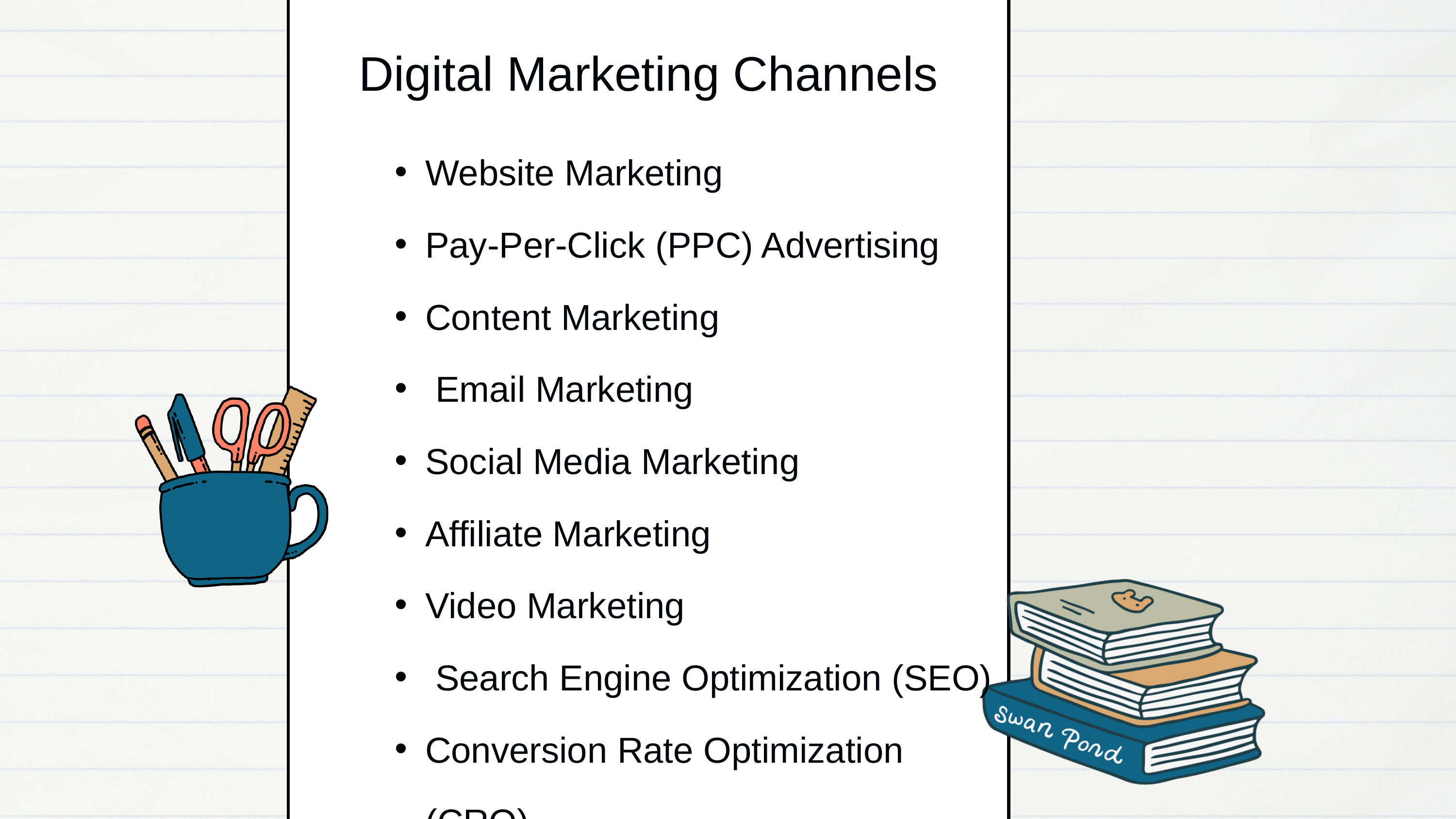

Digital Marketing Channels
Website Marketing
Pay-Per-Click (PPC) Advertising
Content Marketing
 Email Marketing
Social Media Marketing
Affiliate Marketing
Video Marketing
 Search Engine Optimization (SEO)
Conversion Rate Optimization (CRO)